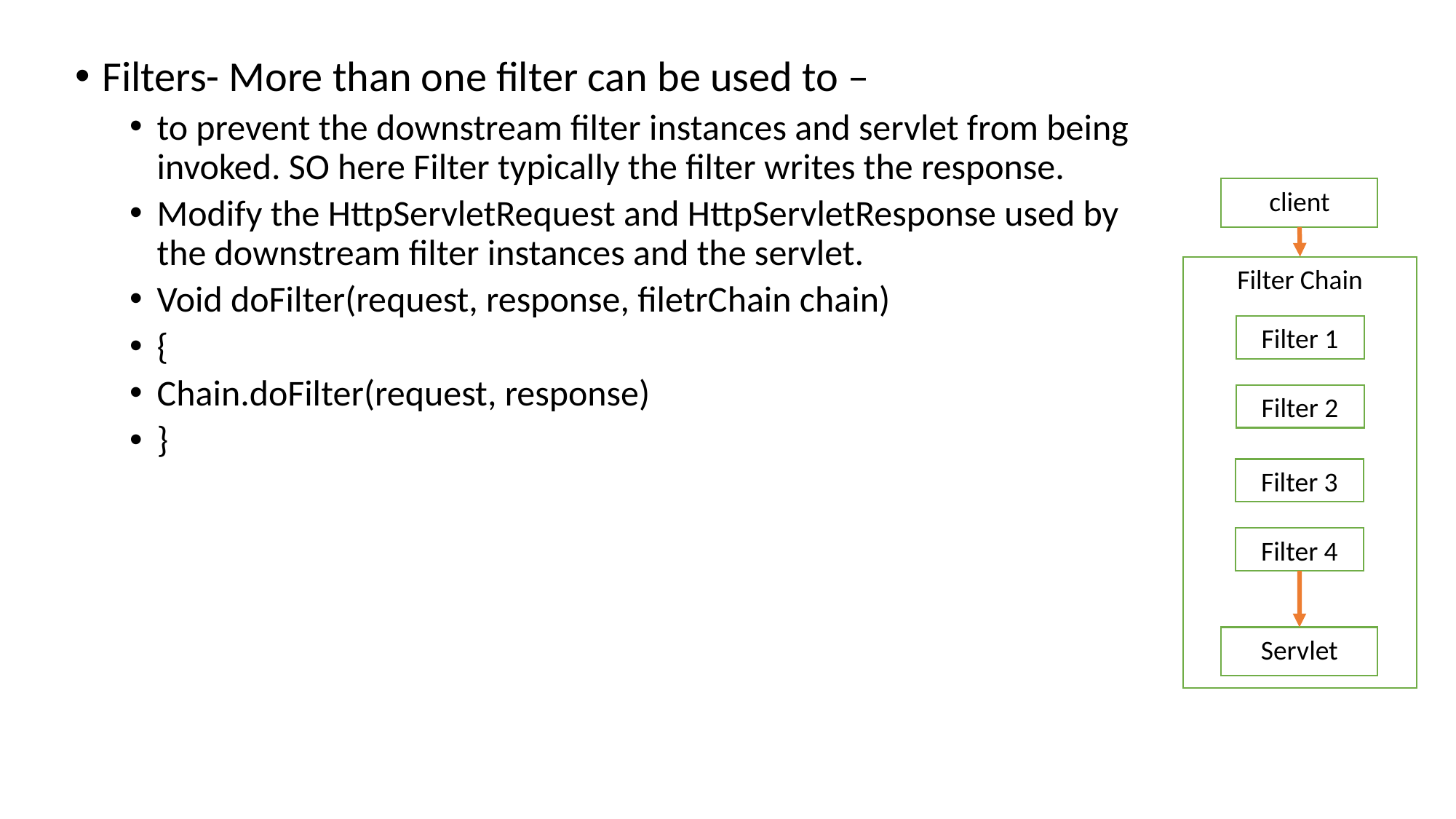

Filters- More than one filter can be used to –
to prevent the downstream filter instances and servlet from being invoked. SO here Filter typically the filter writes the response.
Modify the HttpServletRequest and HttpServletResponse used by the downstream filter instances and the servlet.
Void doFilter(request, response, filetrChain chain)
{
Chain.doFilter(request, response)
}
client
Filter Chain
Filter 1
Filter 2
Filter 3
Filter 4
Servlet